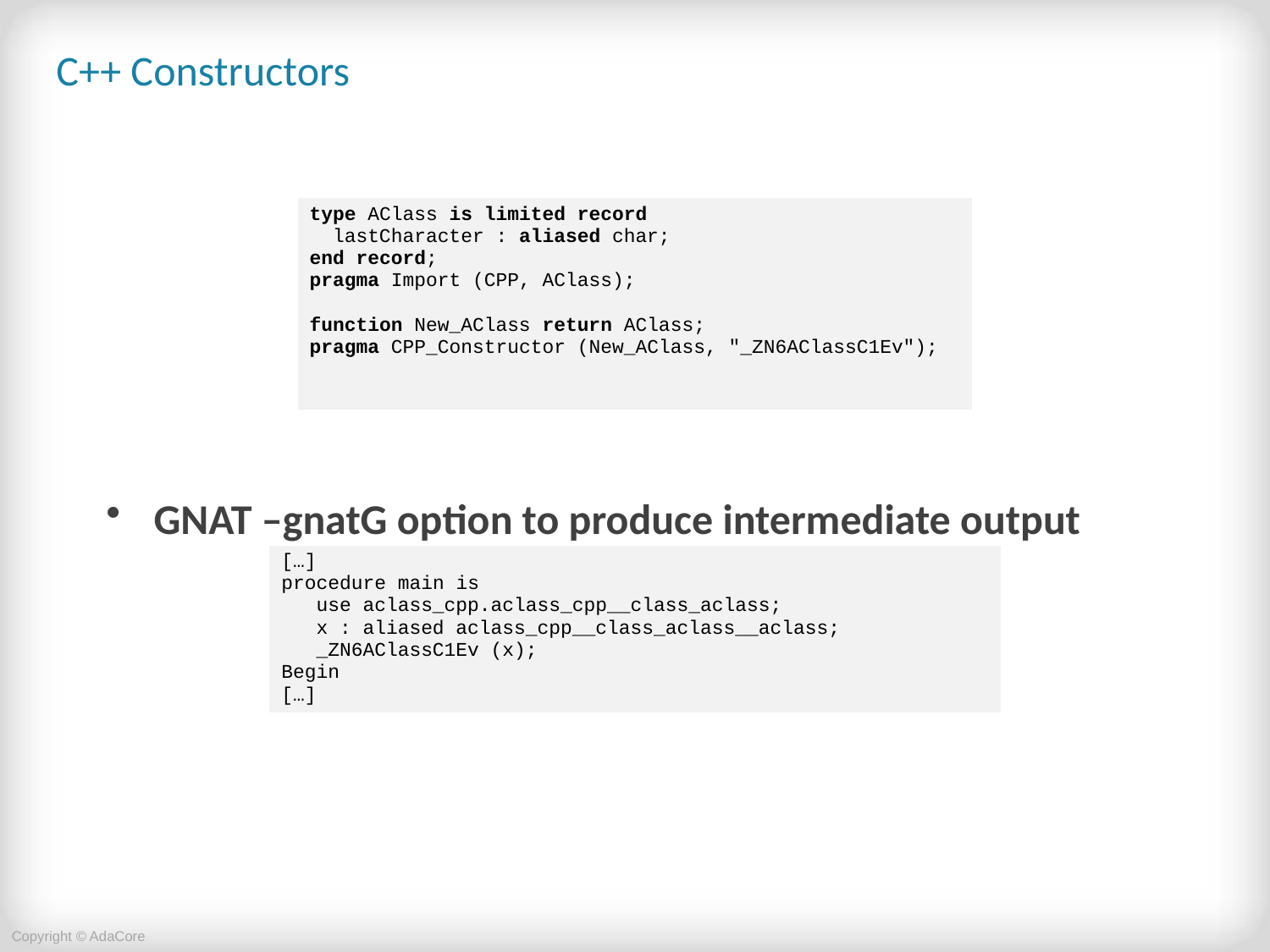

# C++ Constructors

GNAT –gnatG option to produce intermediate output
| type AClass is limited record lastCharacter : aliased char; end record; pragma Import (CPP, AClass); function New\_AClass return AClass; pragma CPP\_Constructor (New\_AClass, "\_ZN6AClassC1Ev"); |
| --- |
| […] procedure main is use aclass\_cpp.aclass\_cpp\_\_class\_aclass; x : aliased aclass\_cpp\_\_class\_aclass\_\_aclass; \_ZN6AClassC1Ev (x); Begin […] |
| --- |